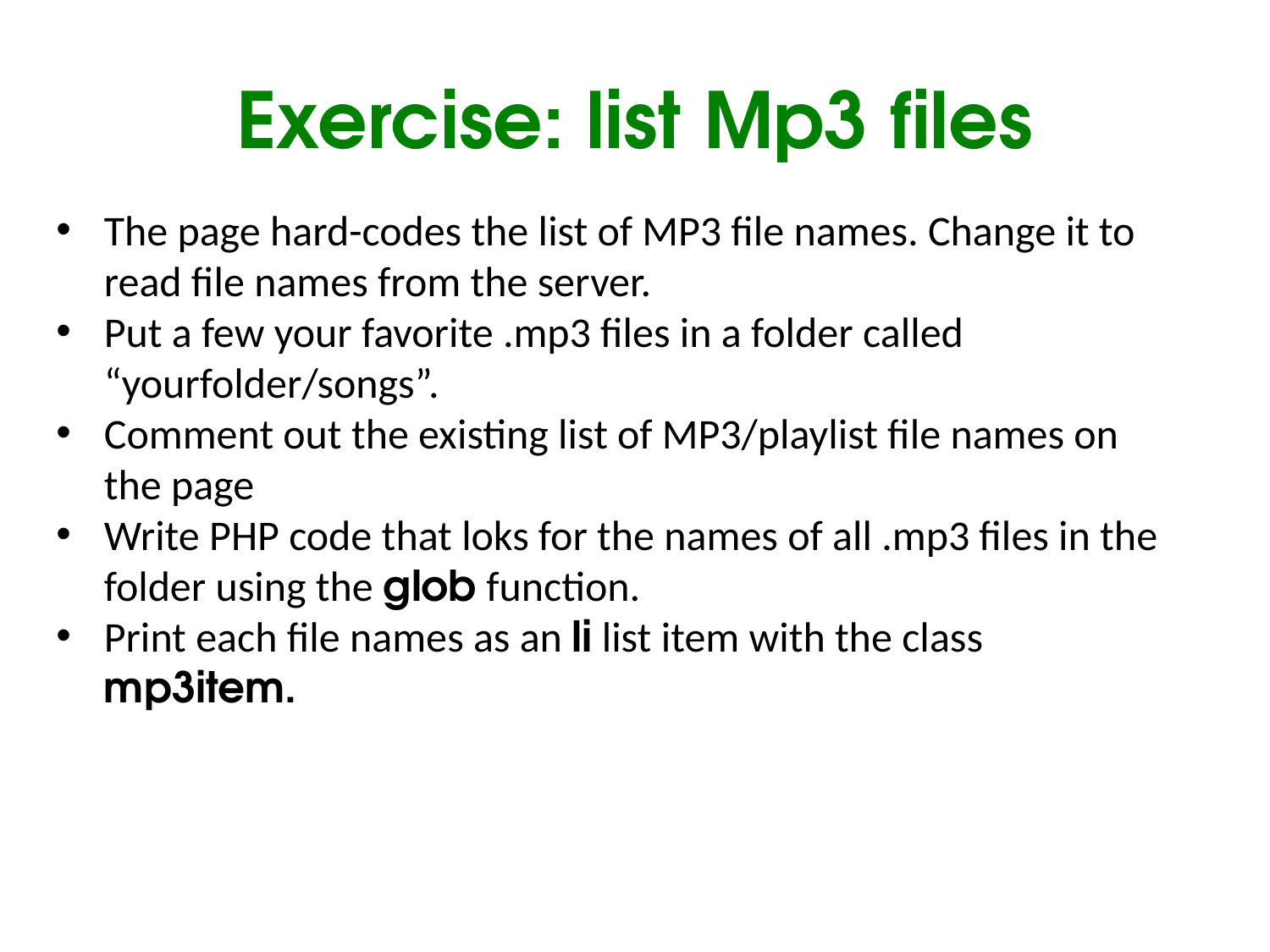

# Exercise: list Mp3 files
The page hard-codes the list of MP3 file names. Change it to read file names from the server.
Put a few your favorite .mp3 files in a folder called “yourfolder/songs”.
Comment out the existing list of MP3/playlist file names on the page
Write PHP code that loks for the names of all .mp3 files in the folder using the glob function.
Print each file names as an li list item with the class mp3item.